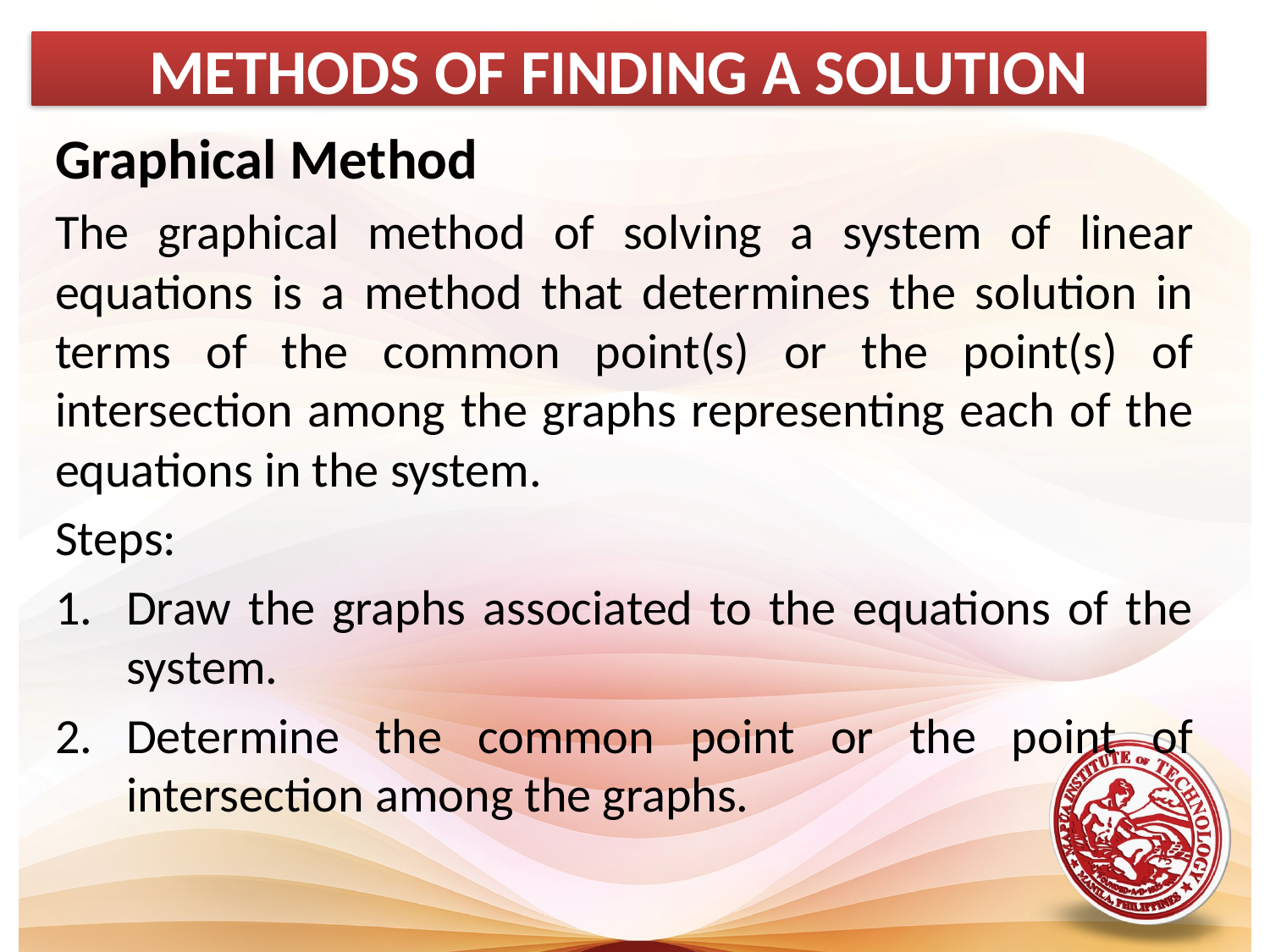

METHODS OF FINDING A SOLUTION
Graphical Method
The graphical method of solving a system of linear equations is a method that determines the solution in terms of the common point(s) or the point(s) of intersection among the graphs representing each of the equations in the system.
Steps:
Draw the graphs associated to the equations of the system.
Determine the common point or the point of intersection among the graphs.